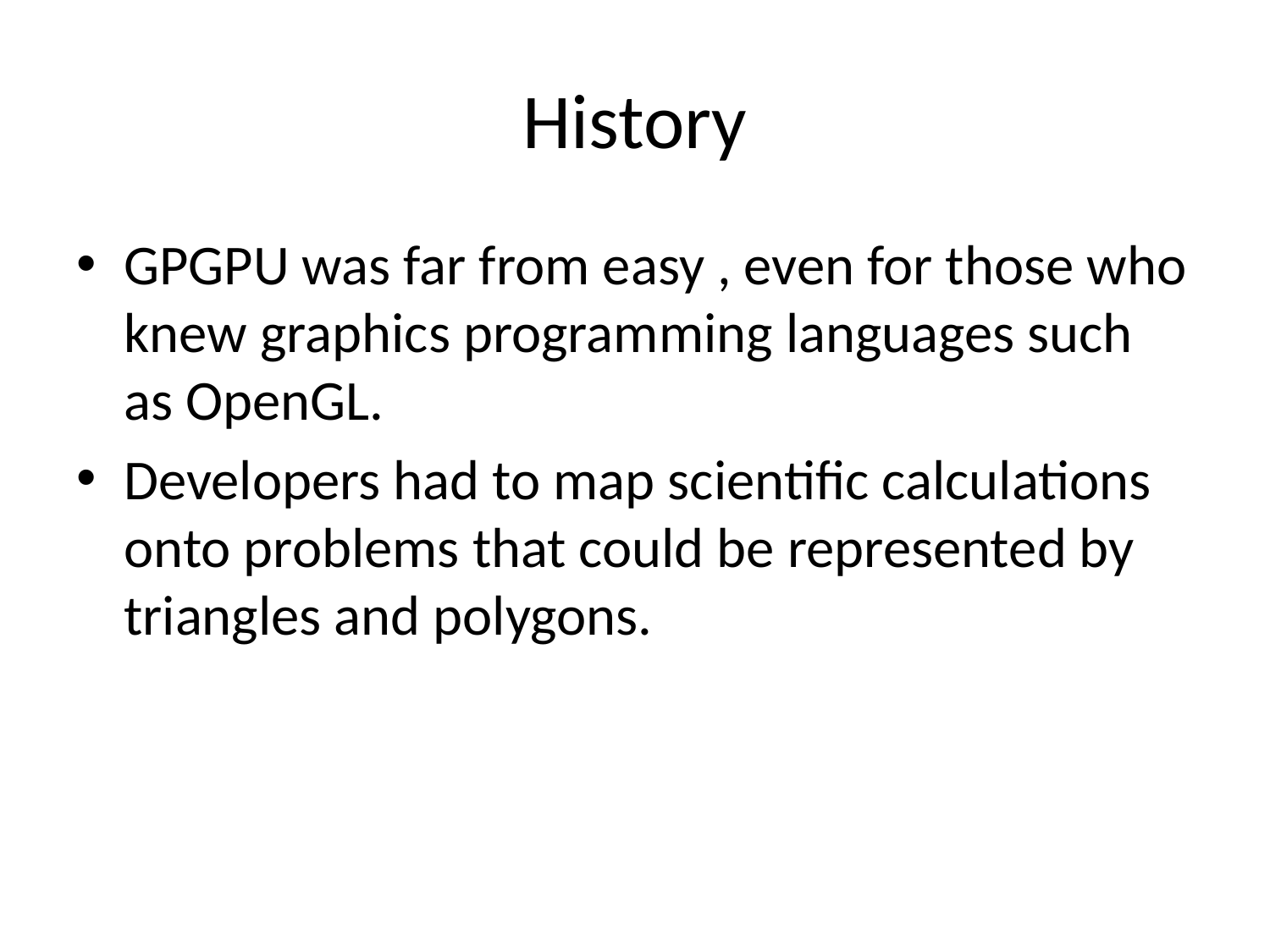

# History
GPGPU was far from easy , even for those who knew graphics programming languages such as OpenGL.
Developers had to map scientific calculations onto problems that could be represented by triangles and polygons.